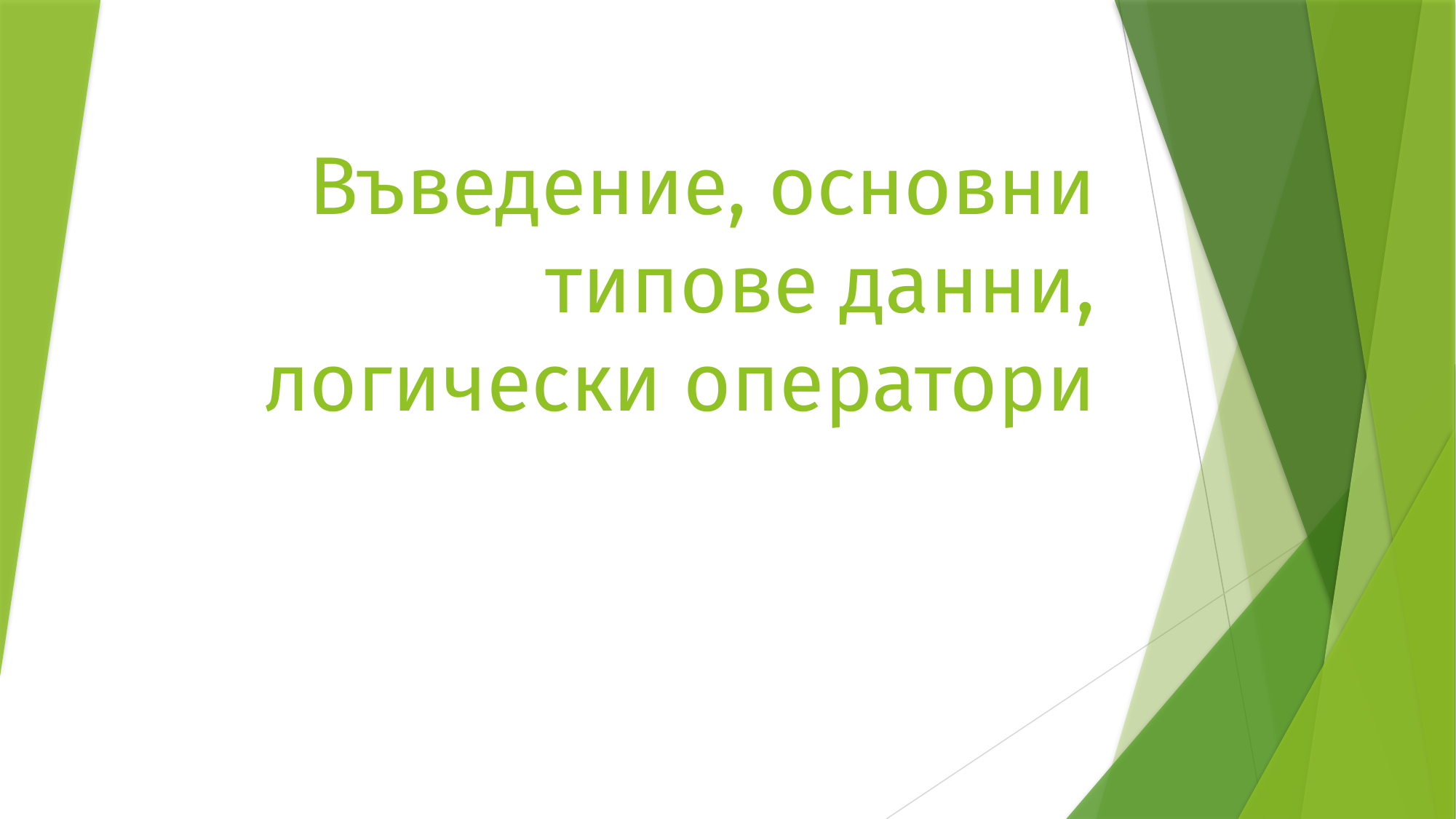

# Въведение, основни типове данни, логически оператори